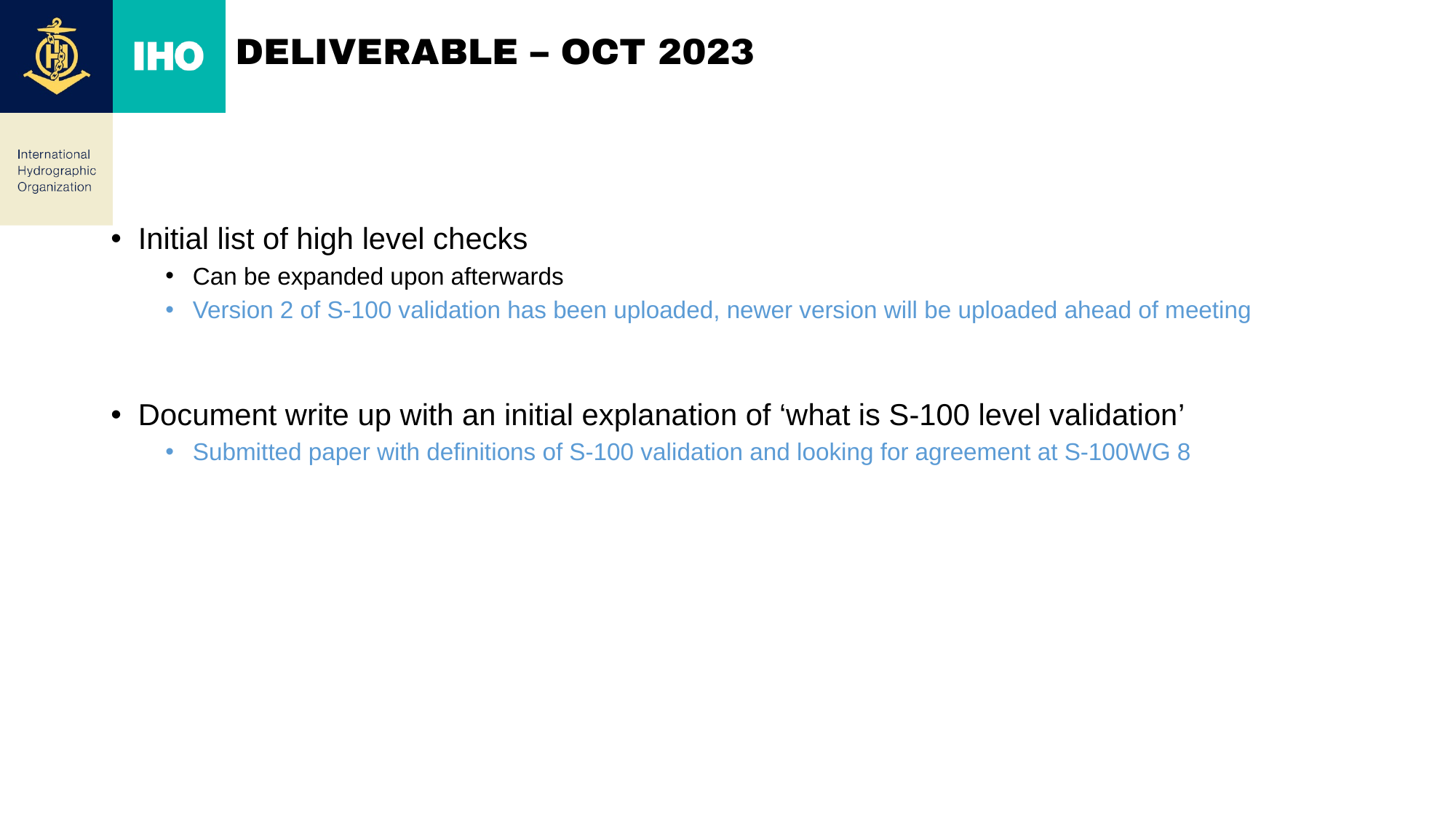

# Deliverable – OCT 2023
Initial list of high level checks
Can be expanded upon afterwards
Version 2 of S-100 validation has been uploaded, newer version will be uploaded ahead of meeting

Document write up with an initial explanation of ‘what is S-100 level validation’
Submitted paper with definitions of S-100 validation and looking for agreement at S-100WG 8